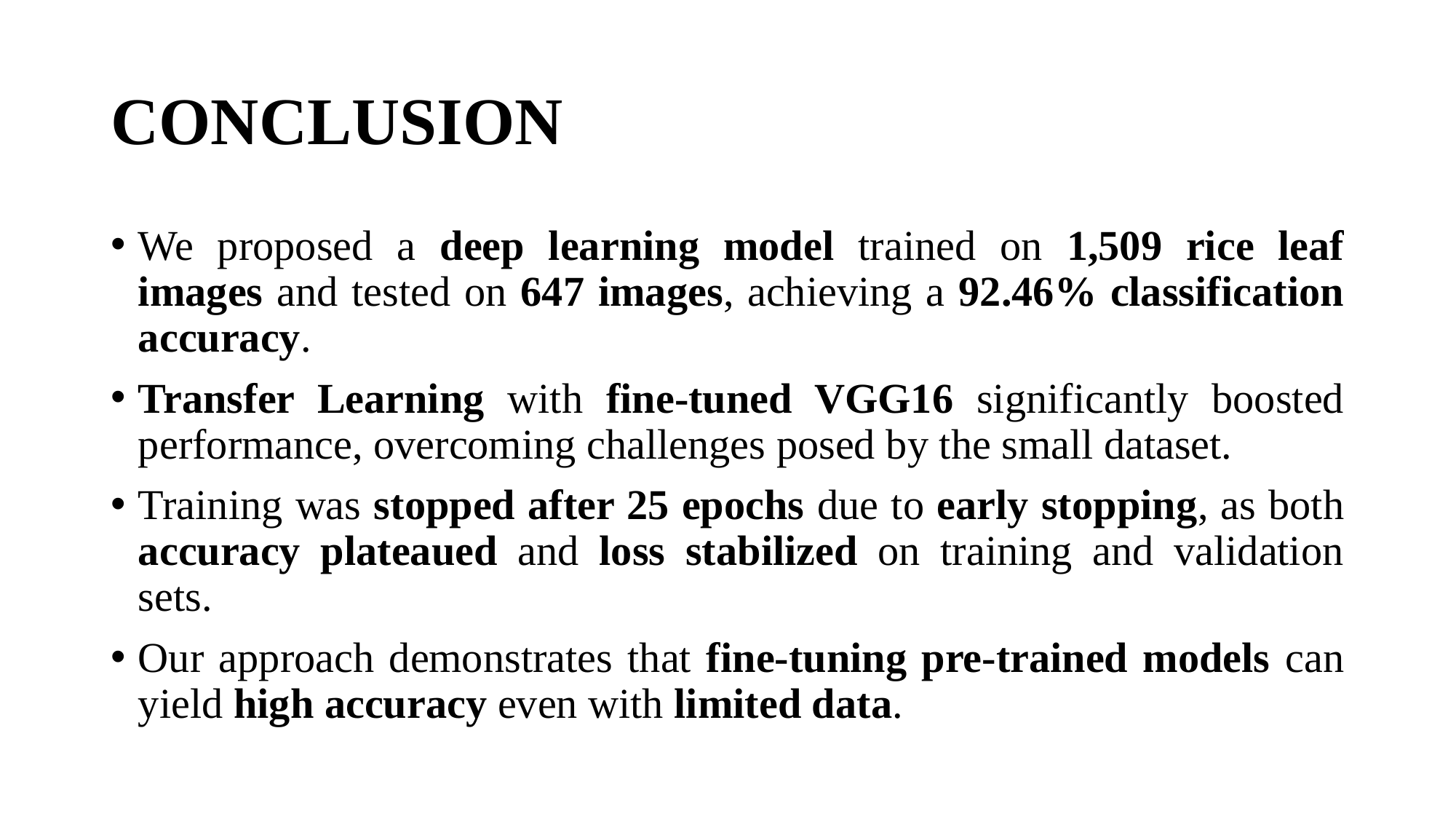

# CONCLUSION
We proposed a deep learning model trained on 1,509 rice leaf images and tested on 647 images, achieving a 92.46% classification accuracy.
Transfer Learning with fine-tuned VGG16 significantly boosted performance, overcoming challenges posed by the small dataset.
Training was stopped after 25 epochs due to early stopping, as both accuracy plateaued and loss stabilized on training and validation sets.
Our approach demonstrates that fine-tuning pre-trained models can yield high accuracy even with limited data.